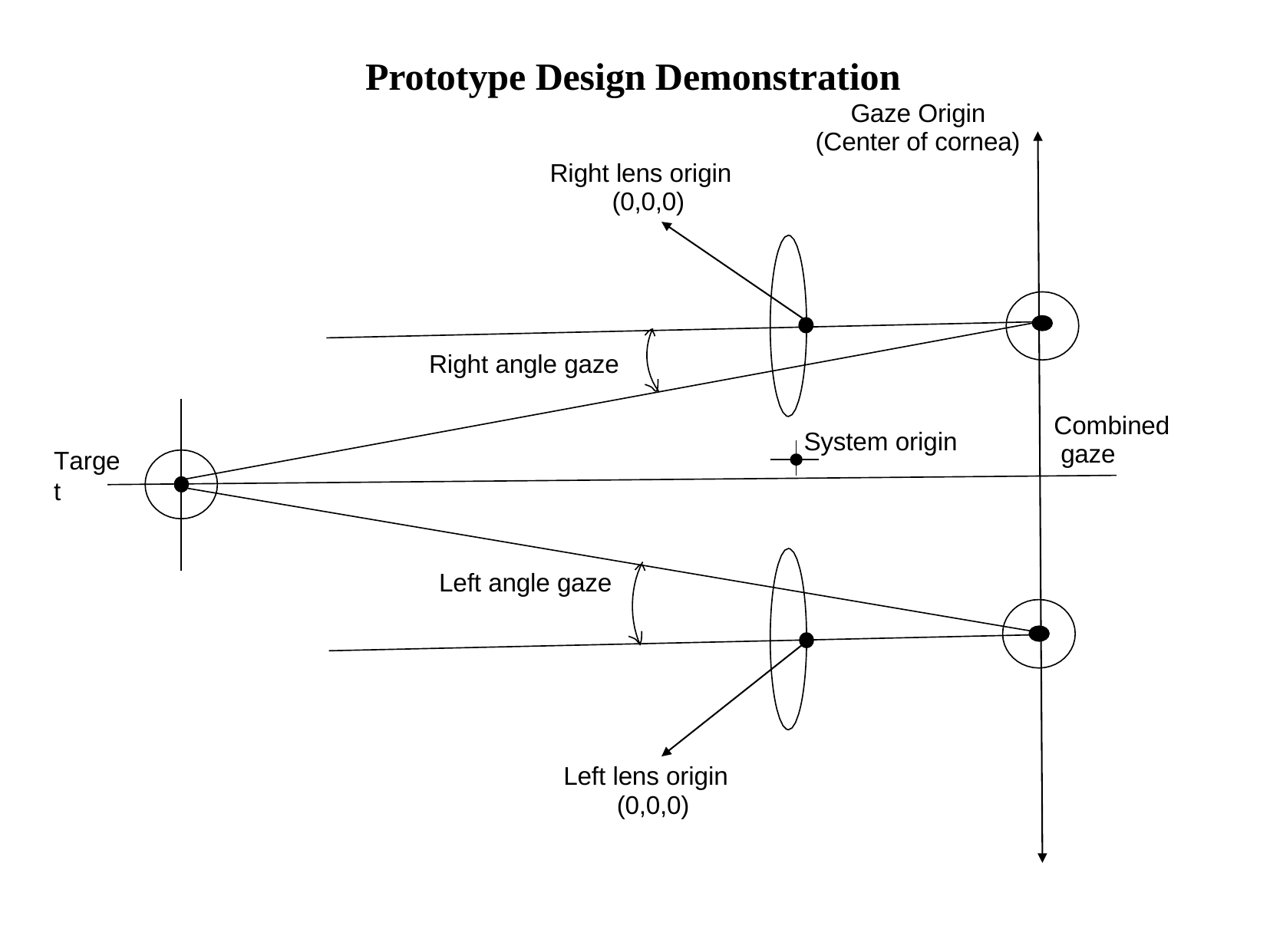

# Prototype Design Demonstration
Gaze Origin  (Center of cornea)
Right lens origin  (0,0,0)

Right angle gaze

Combined  gaze
System origin

Target

Left angle gaze

Left lens origin  (0,0,0)